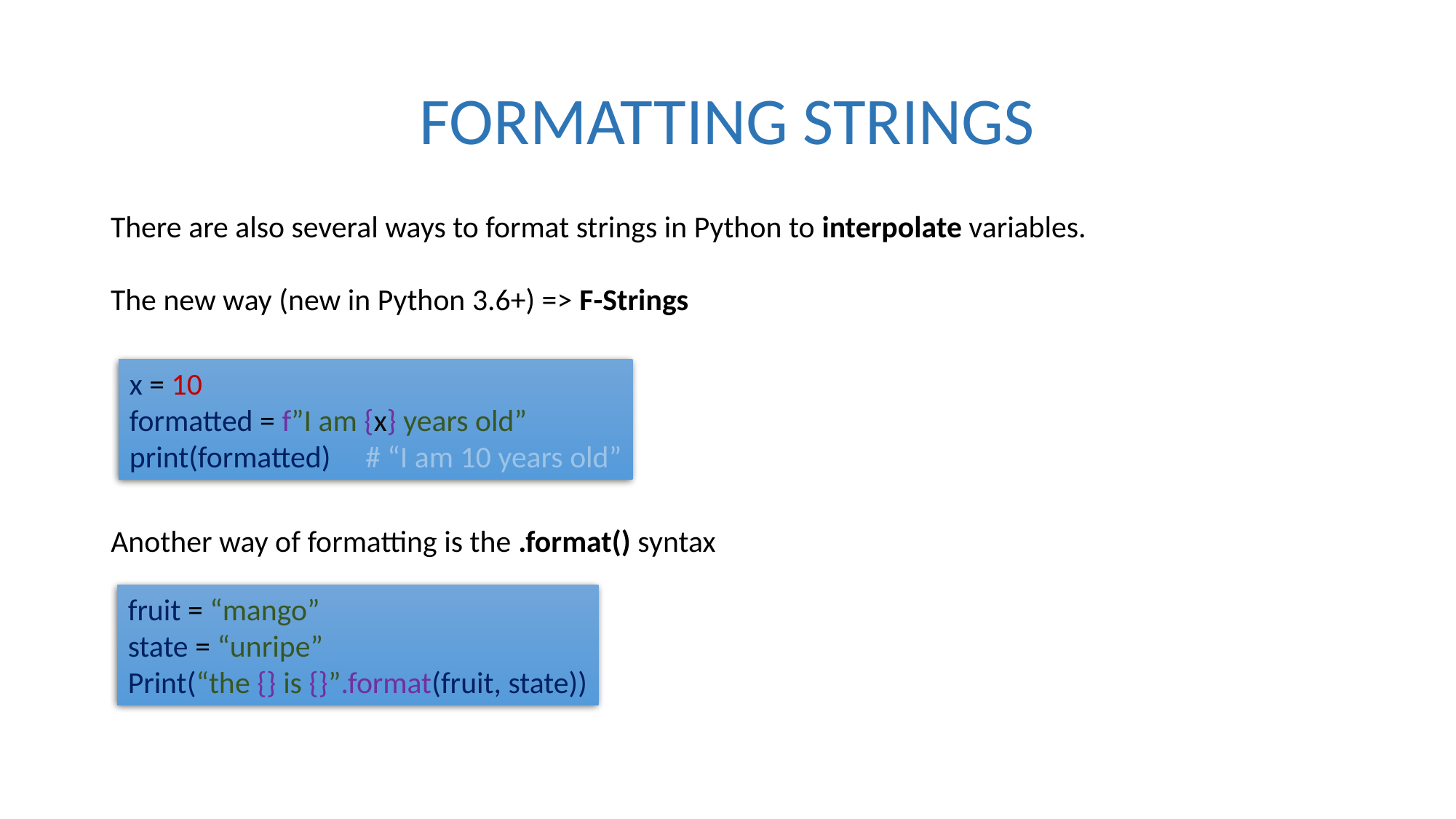

# FORMATTING STRINGS
There are also several ways to format strings in Python to interpolate variables.

The new way (new in Python 3.6+) => F-Strings
x = 10
formatted = f”I am {x} years old”
print(formatted)     # “I am 10 years old”
Another way of formatting is the .format() syntax
fruit = “mango”
state = “unripe”
Print(“the {} is {}”.format(fruit, state))